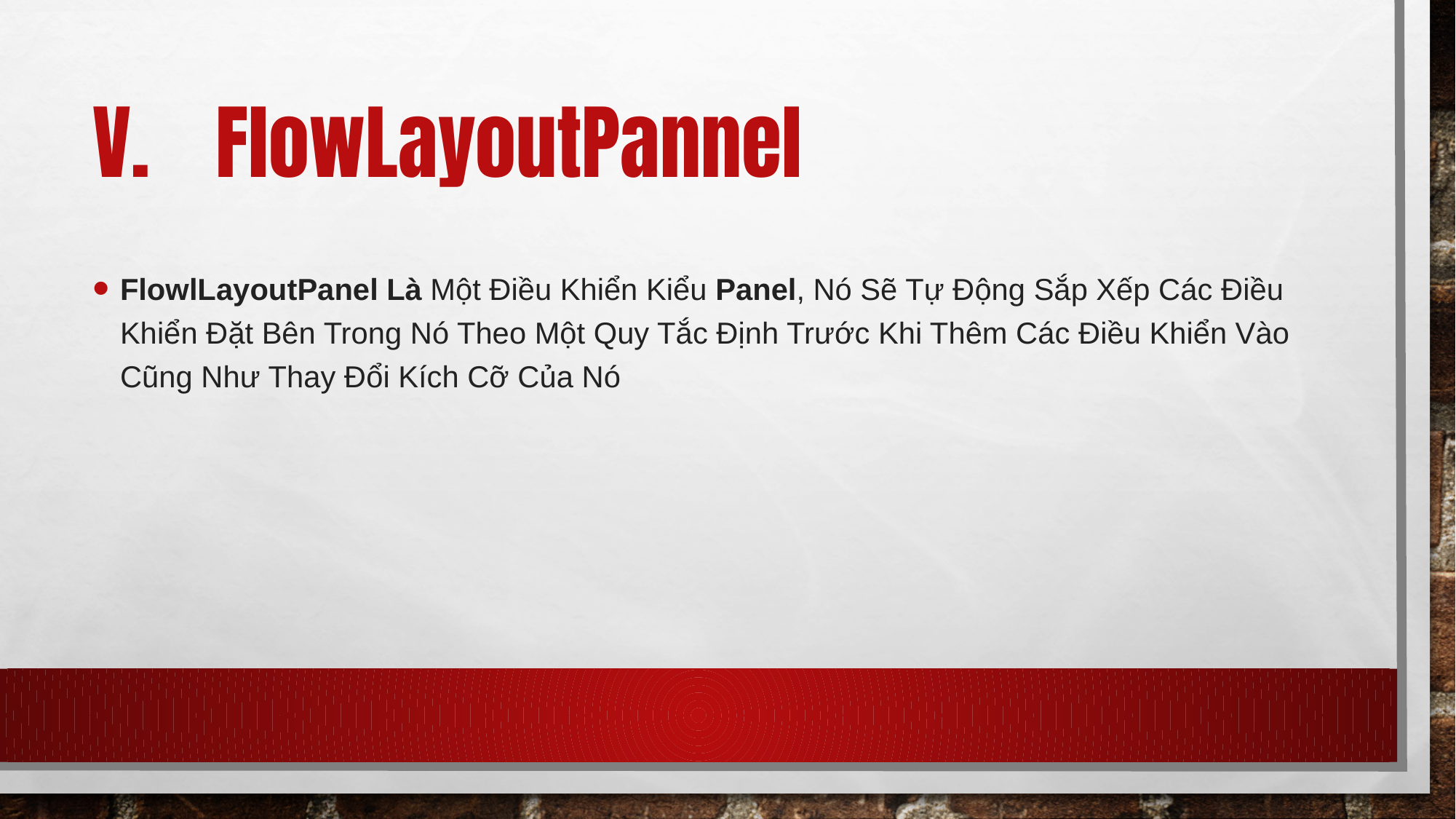

# FlowLayoutPannel
FlowlLayoutPanel Là Một Điều Khiển Kiểu Panel, Nó Sẽ Tự Động Sắp Xếp Các Điều Khiển Đặt Bên Trong Nó Theo Một Quy Tắc Định Trước Khi Thêm Các Điều Khiển Vào Cũng Như Thay Đổi Kích Cỡ Của Nó